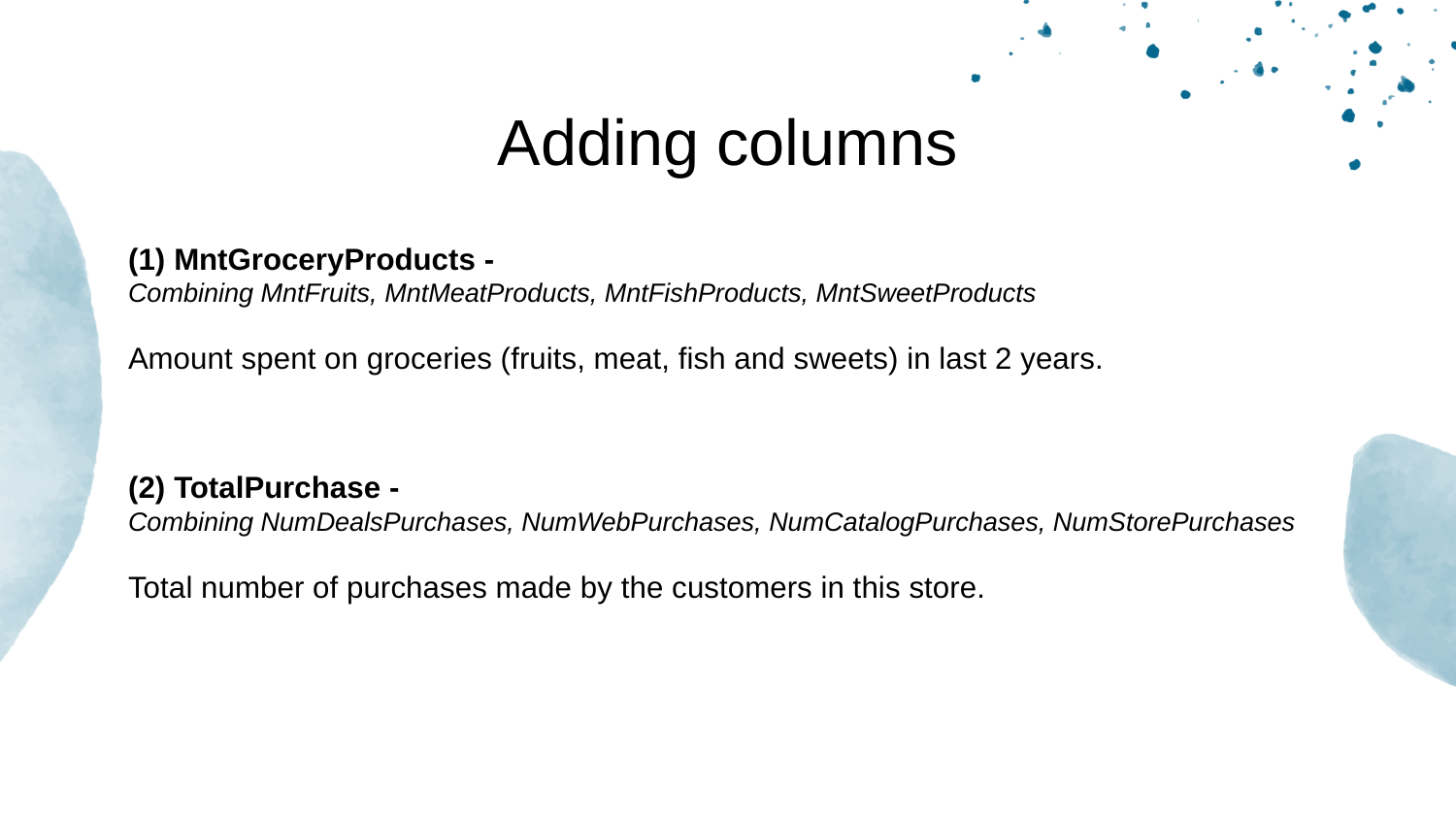

# Adding columns

(1) MntGroceryProducts -
Combining MntFruits, MntMeatProducts, MntFishProducts, MntSweetProducts

Amount spent on groceries (fruits, meat, fish and sweets) in last 2 years.

(2) TotalPurchase -
Combining NumDealsPurchases, NumWebPurchases, NumCatalogPurchases, NumStorePurchases

Total number of purchases made by the customers in this store.